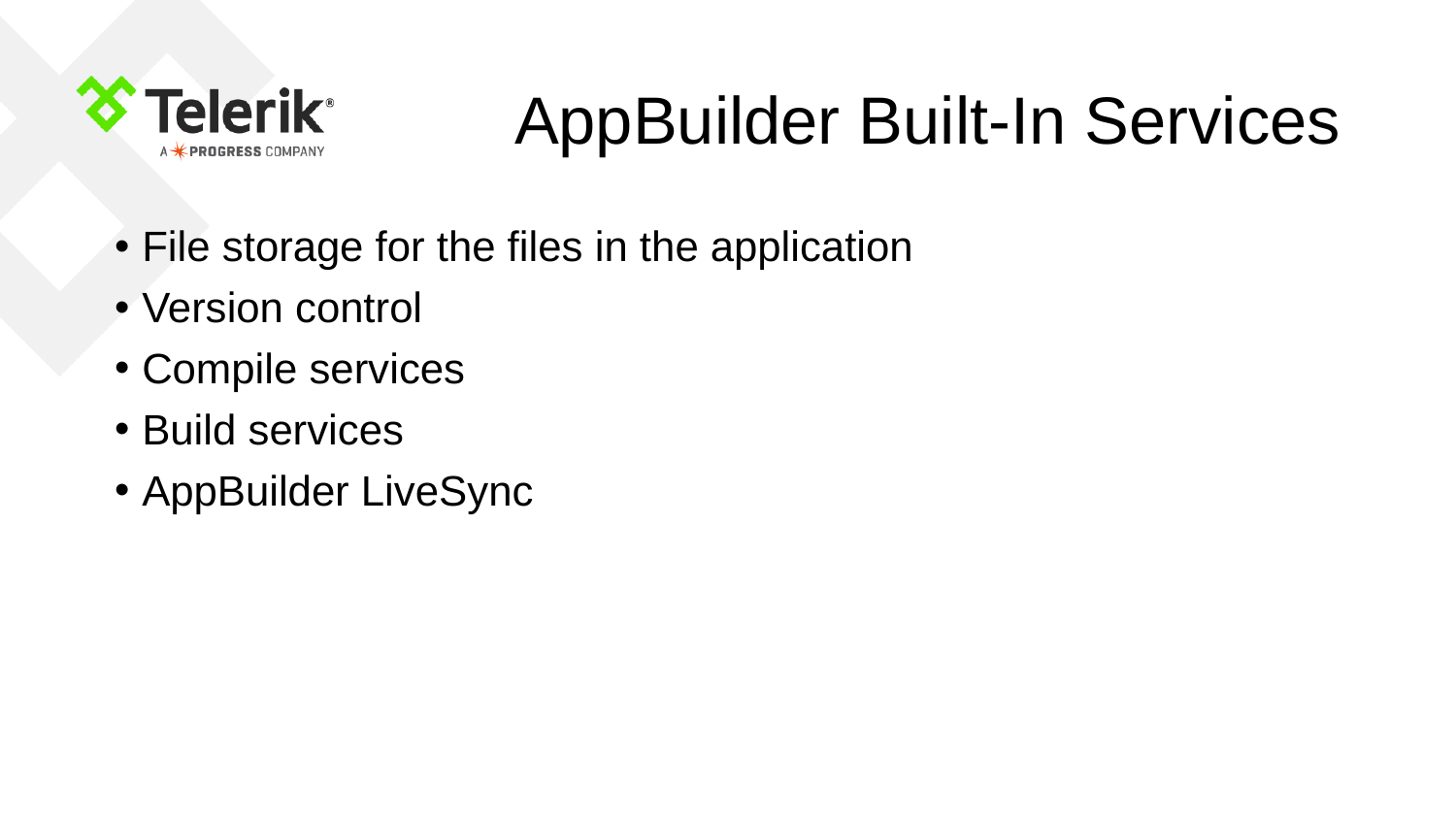

# AppBuilder Built-In Services
File storage for the files in the application
Version control
Compile services
Build services
AppBuilder LiveSync